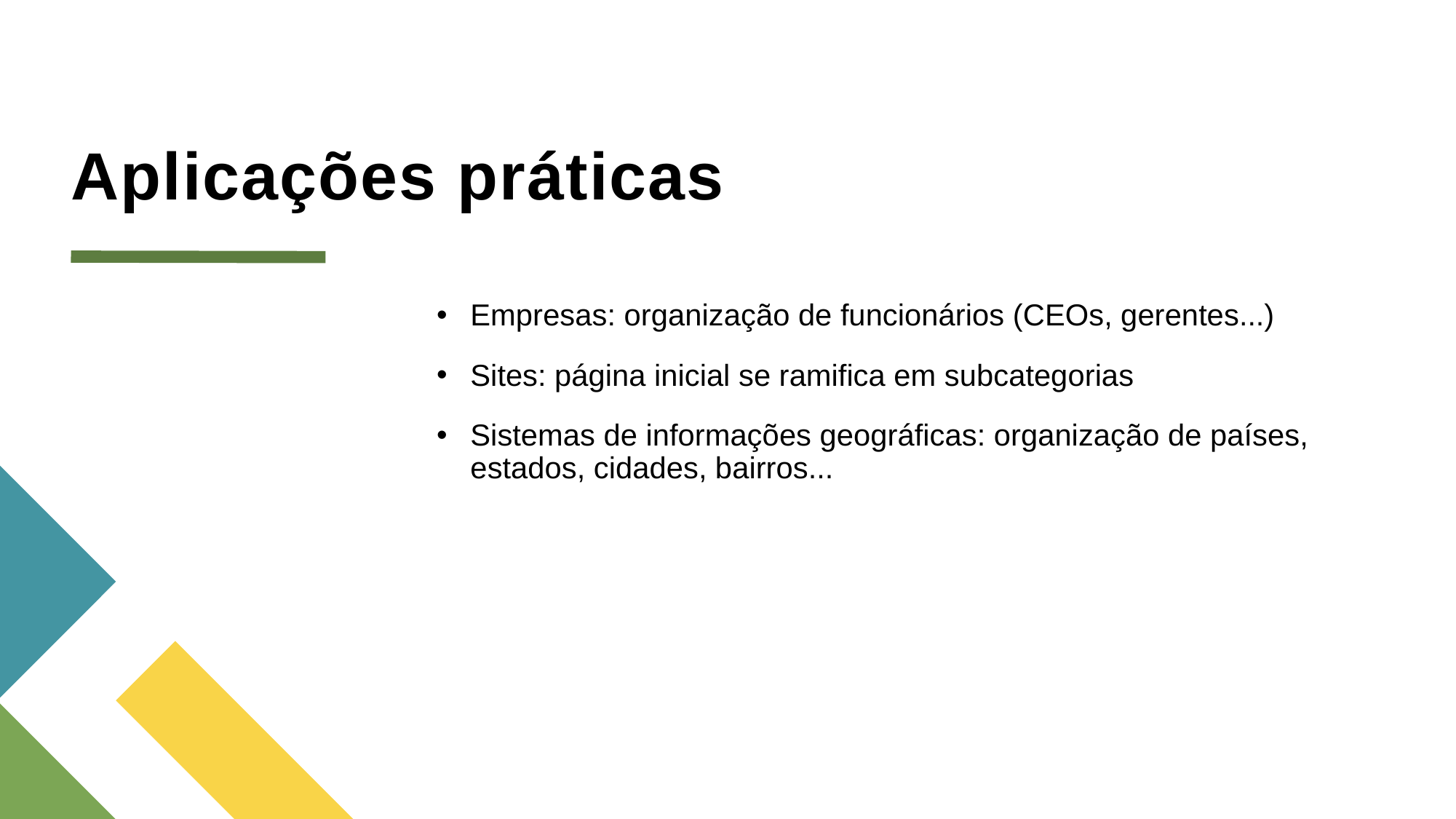

# Aplicações práticas
Empresas: organização de funcionários (CEOs, gerentes...)
Sites: página inicial se ramifica em subcategorias
Sistemas de informações geográficas: organização de países, estados, cidades, bairros...